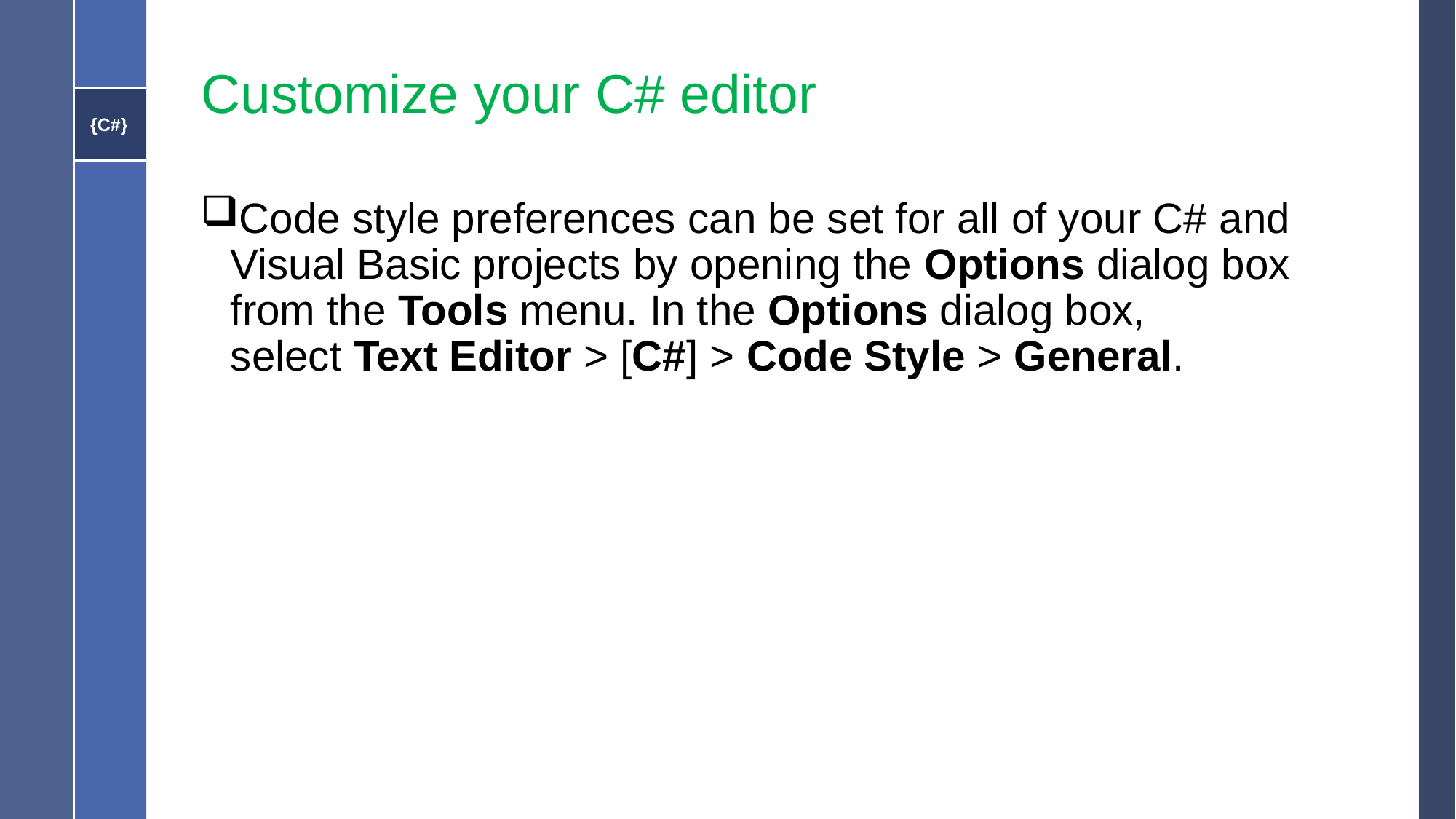

# Customize your C# editor
Code style preferences can be set for all of your C# and Visual Basic projects by opening the Options dialog box from the Tools menu. In the Options dialog box, select Text Editor > [C#] > Code Style > General.